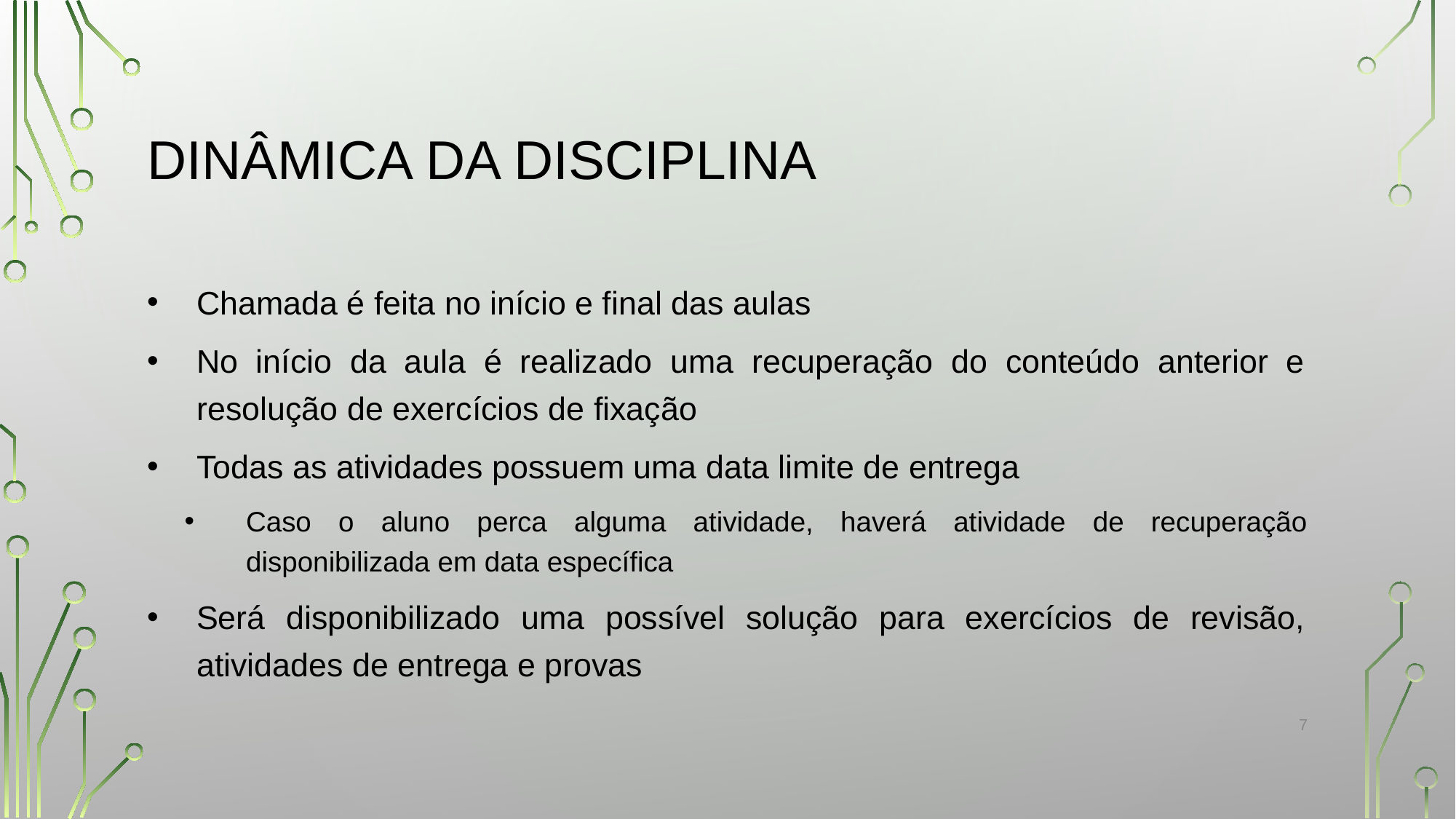

# DINÂMICA DA DISCIPLINA
Chamada é feita no início e final das aulas
No início da aula é realizado uma recuperação do conteúdo anterior e resolução de exercícios de fixação
Todas as atividades possuem uma data limite de entrega
Caso o aluno perca alguma atividade, haverá atividade de recuperação disponibilizada em data específica
Será disponibilizado uma possível solução para exercícios de revisão, atividades de entrega e provas
7